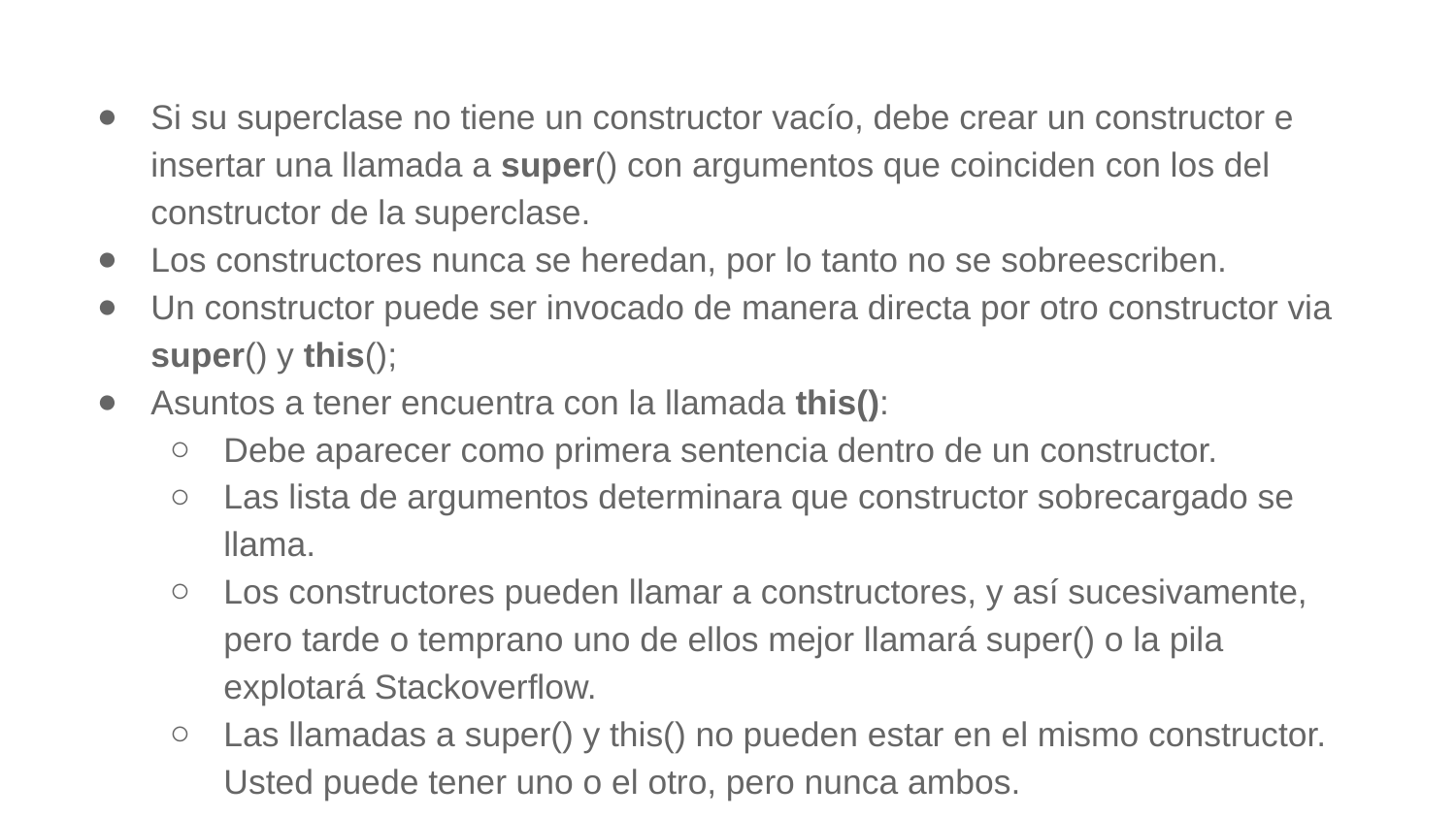

Si su superclase no tiene un constructor vacío, debe crear un constructor e insertar una llamada a super() con argumentos que coinciden con los del constructor de la superclase.
Los constructores nunca se heredan, por lo tanto no se sobreescriben.
Un constructor puede ser invocado de manera directa por otro constructor via super() y this();
Asuntos a tener encuentra con la llamada this():
Debe aparecer como primera sentencia dentro de un constructor.
Las lista de argumentos determinara que constructor sobrecargado se llama.
Los constructores pueden llamar a constructores, y así sucesivamente, pero tarde o temprano uno de ellos mejor llamará super() o la pila explotará Stackoverflow.
Las llamadas a super() y this() no pueden estar en el mismo constructor. Usted puede tener uno o el otro, pero nunca ambos.